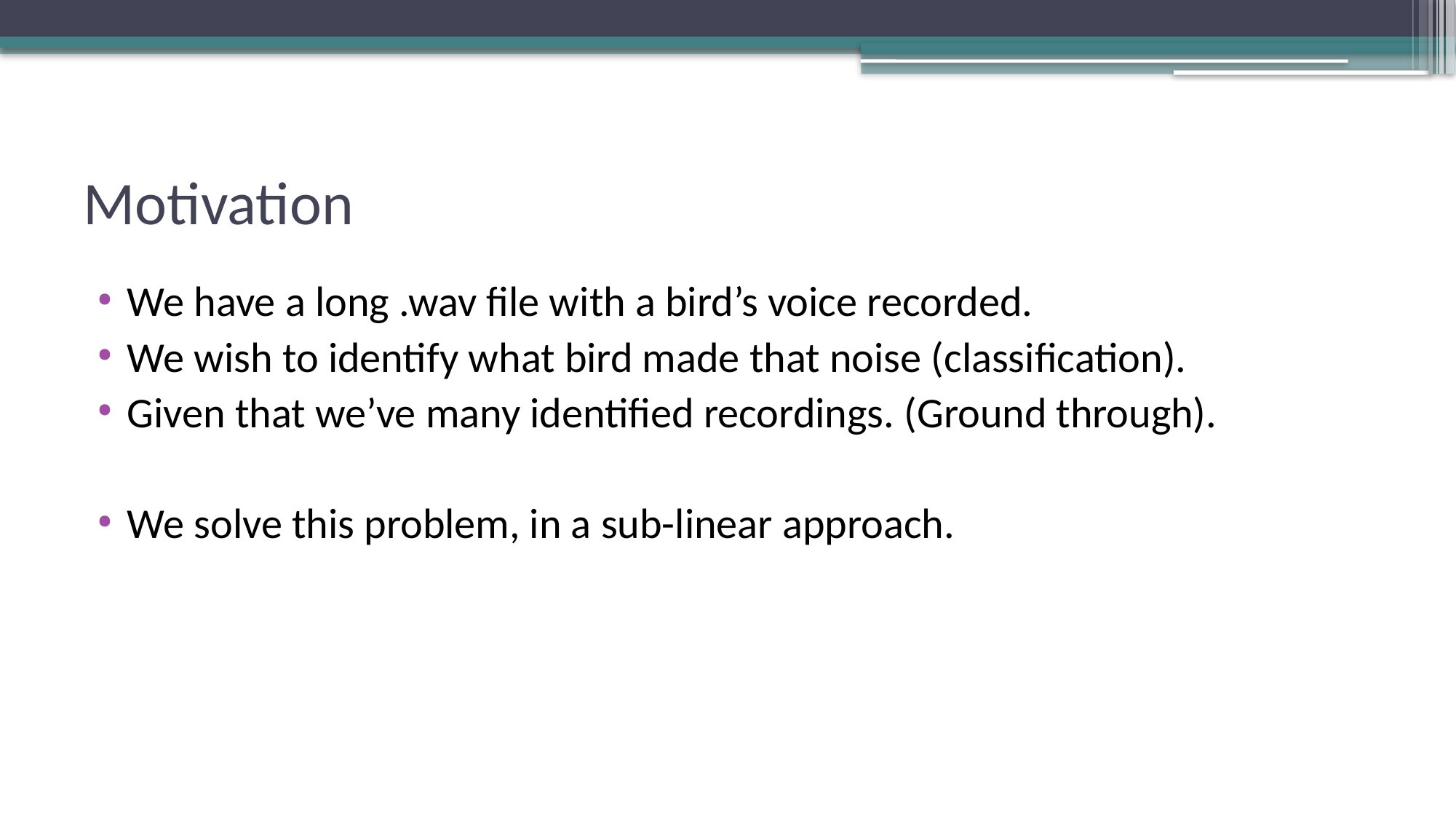

# Motivation
We have a long .wav file with a bird’s voice recorded.
We wish to identify what bird made that noise (classification).
Given that we’ve many identified recordings. (Ground through).

We solve this problem, in a sub-linear approach.